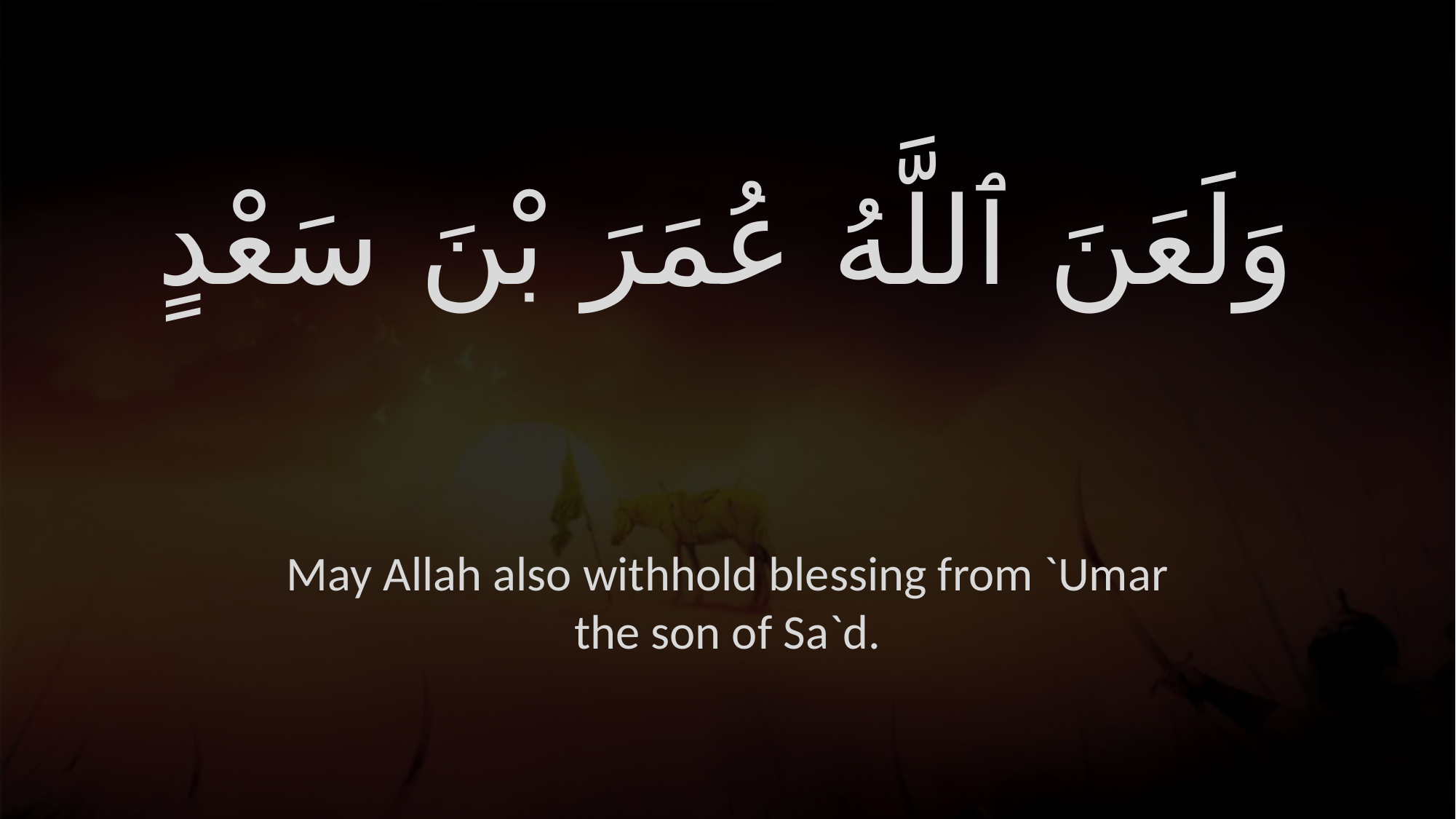

# وَلَعَنَ ٱللَّهُ عُمَرَ بْنَ سَعْدٍ
May Allah also withhold blessing from `Umar the son of Sa`d.